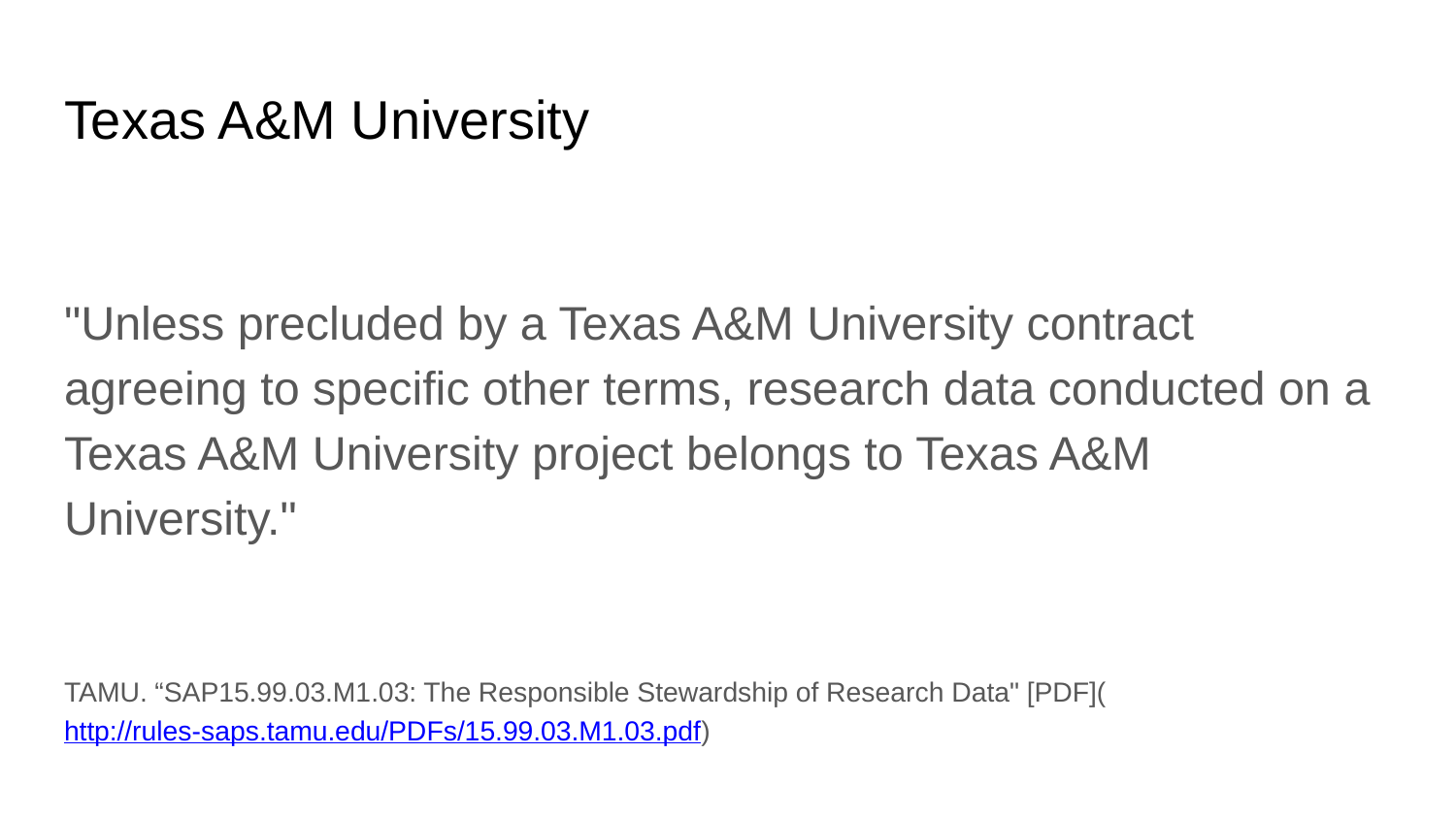

# Texas A&M University

"Unless precluded by a Texas A&M University contract agreeing to specific other terms, research data conducted on a Texas A&M University project belongs to Texas A&M University."

TAMU. “SAP15.99.03.M1.03: The Responsible Stewardship of Research Data" [PDF](http://rules-saps.tamu.edu/PDFs/15.99.03.M1.03.pdf)